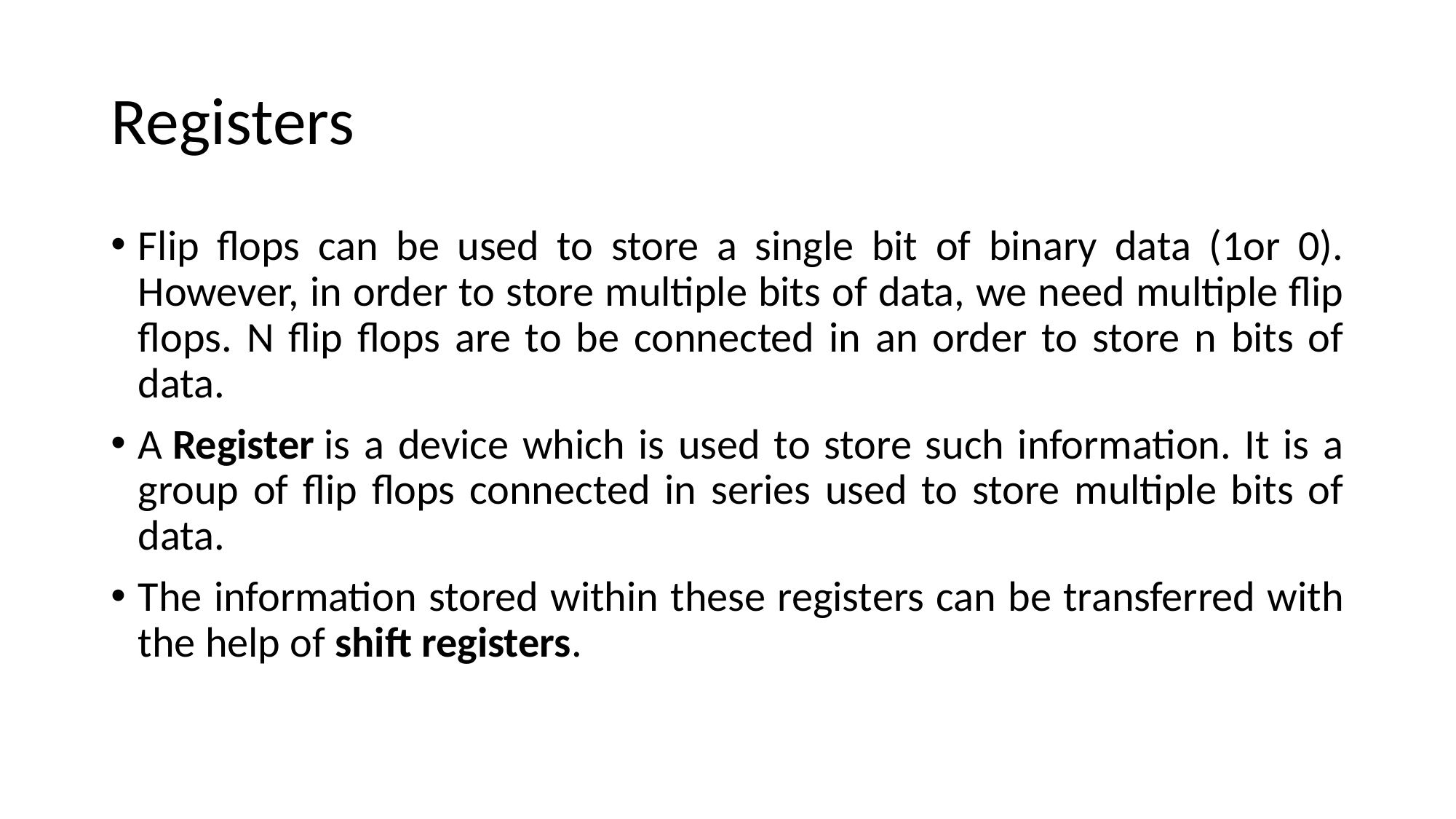

# Registers
Flip flops can be used to store a single bit of binary data (1or 0). However, in order to store multiple bits of data, we need multiple flip flops. N flip flops are to be connected in an order to store n bits of data.
A Register is a device which is used to store such information. It is a group of flip flops connected in series used to store multiple bits of data.
The information stored within these registers can be transferred with the help of shift registers.